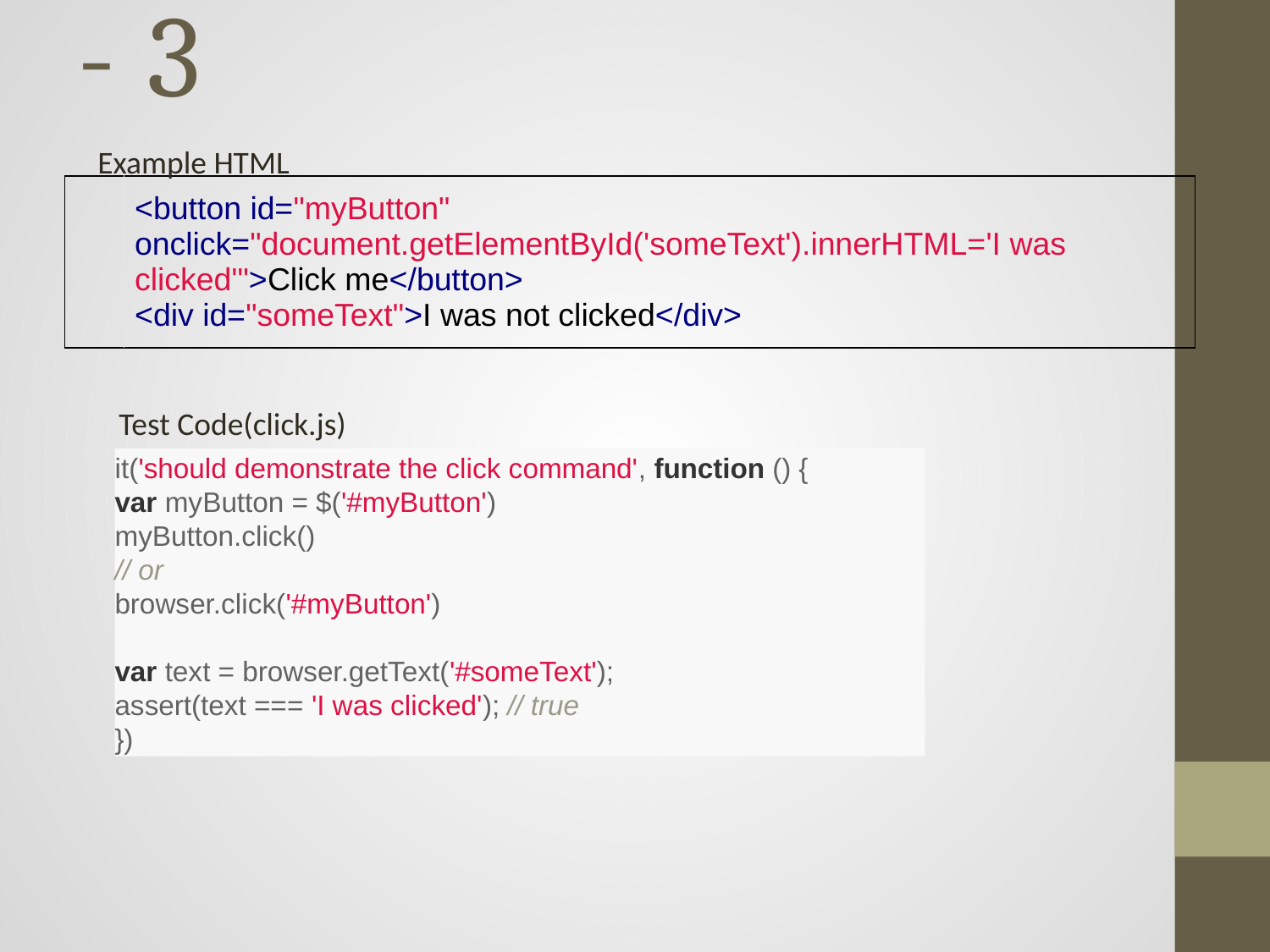

# WebDriver Overview - 3
Example HTML
|  | <button id="myButton" onclick="document.getElementById('someText').innerHTML='I was clicked'">Click me</button> <div id="someText">I was not clicked</div> |
| --- | --- |
Test Code(click.js)
it('should demonstrate the click command', function () {
var myButton = $('#myButton')
myButton.click()
// or
browser.click('#myButton')
var text = browser.getText('#someText');
assert(text === 'I was clicked'); // true
})